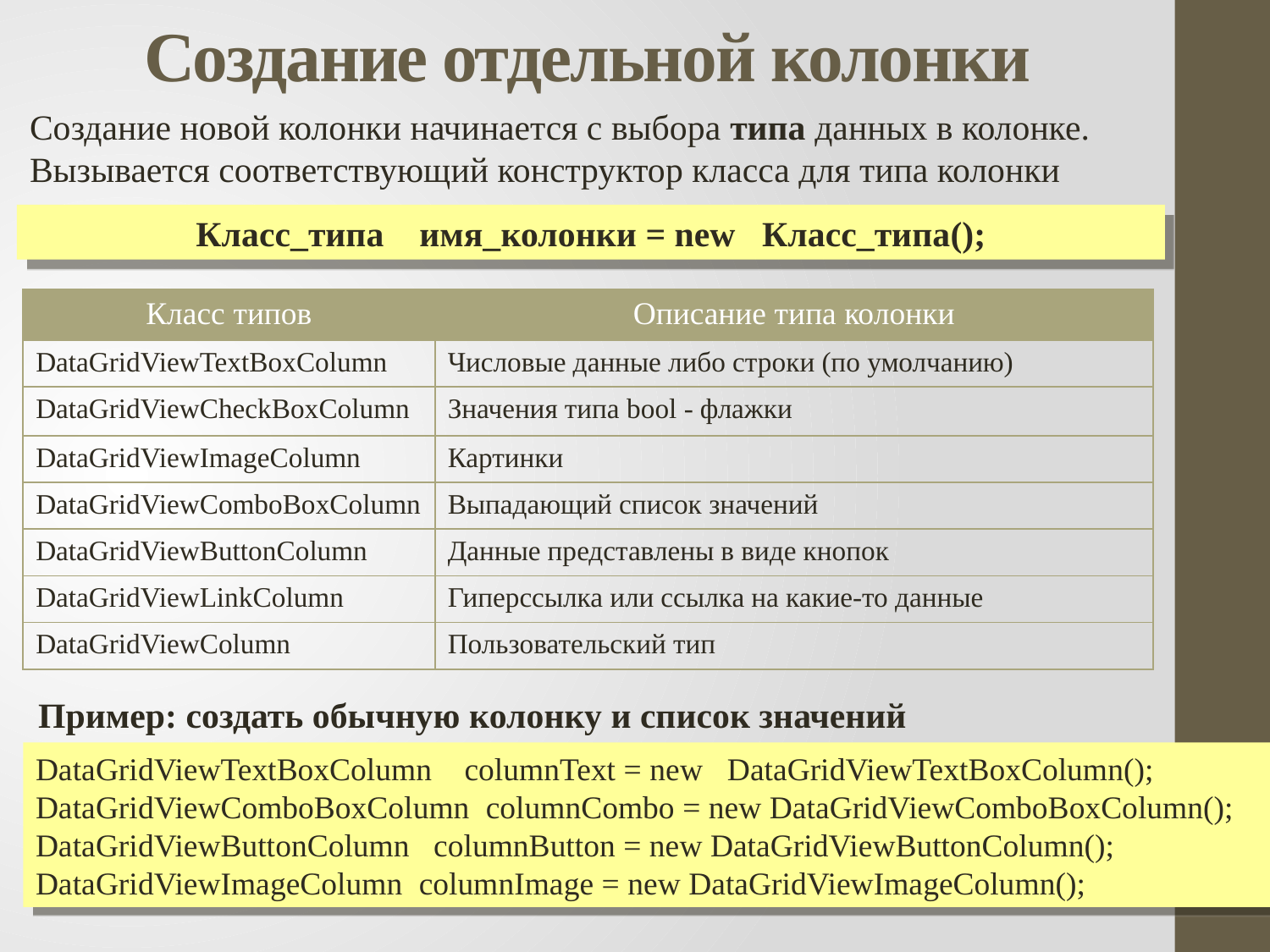

# Создание отдельной колонки
Создание новой колонки начинается с выбора типа данных в колонке. Вызывается соответствующий конструктор класса для типа колонки
Класс_типа    имя_колонки = new   Класс_типа();
| Класс типов | Описание типа колонки |
| --- | --- |
| DataGridViewTextBoxColumn | Числовые данные либо строки (по умолчанию) |
| DataGridViewCheckBoxColumn | Значения типа bool - флажки |
| DataGridViewImageColumn | Картинки |
| DataGridViewComboBoxColumn | Выпадающий список значений |
| DataGridViewButtonColumn | Данные представлены в виде кнопок |
| DataGridViewLinkColumn | Гиперссылка или ссылка на какие-то данные |
| DataGridViewColumn | Пользовательский тип |
 Пример: создать обычную колонку и список значений
DataGridViewTextBoxColumn    columnText = new   DataGridViewTextBoxColumn();
DataGridViewComboBoxColumn  columnCombo = new DataGridViewComboBoxColumn();
DataGridViewButtonColumn   columnButton = new DataGridViewButtonColumn();
DataGridViewImageColumn  columnImage = new DataGridViewImageColumn();